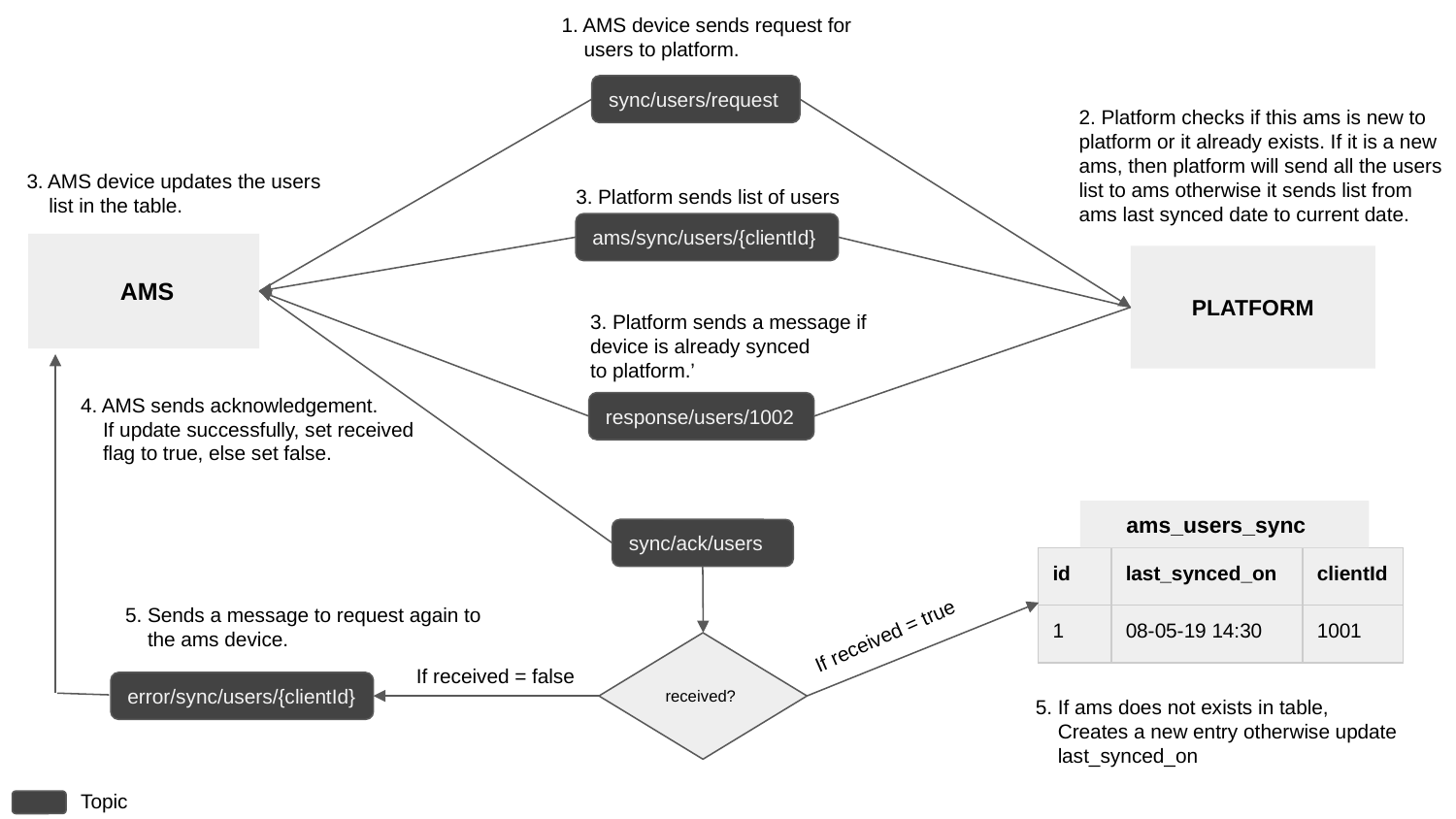

1. AMS device sends request for
    users to platform.
sync/users/request
2. Platform checks if this ams is new to platform or it already exists. If it is a new ams, then platform will send all the users list to ams otherwise it sends list from ams last synced date to current date.
3. AMS device updates the users
    list in the table.
3. Platform sends list of users

ams/sync/users/{clientId}

 AMS
PLATFORM
3. Platform sends a message if
device is already synced
to platform.’
4. AMS sends acknowledgement.
    If update successfully, set received
    flag to true, else set false.
response/users/1002
     ams_users_sync
sync/ack/users
| id | last\_synced\_on | clientId |
| --- | --- | --- |
| 1 | 08-05-19 14:30 | 1001 |
5. Sends a message to request again to
    the ams device.
If received = true
received?
If received = false
error/sync/users/{clientId}
5. If ams does not exists in table,
    Creates a new entry otherwise update
    last_synced_on
Topic